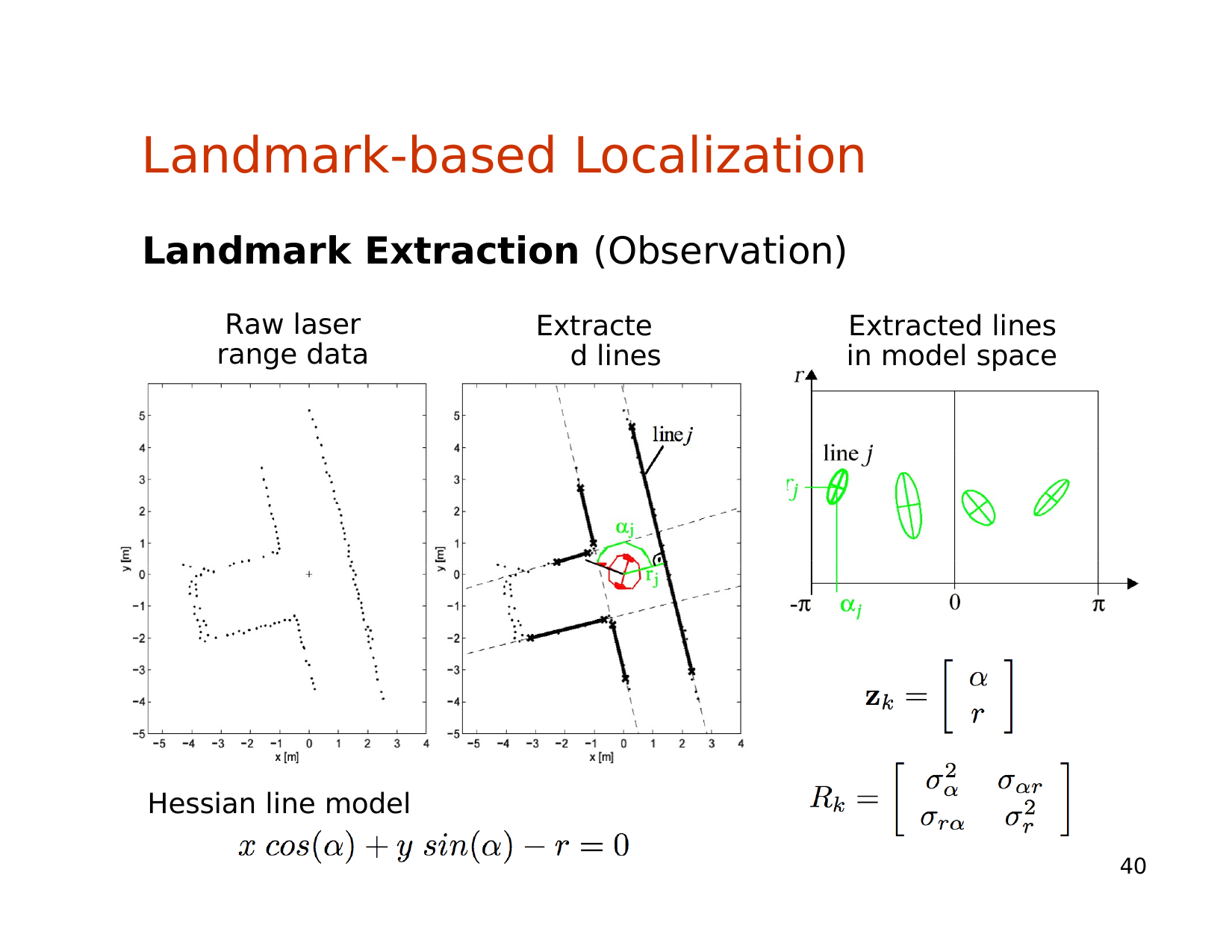

# Landmark-based Localization
Landmark Extraction (Observation)
Raw laser range data
Extracted lines
Extracted lines in model space

Hessian line model

40